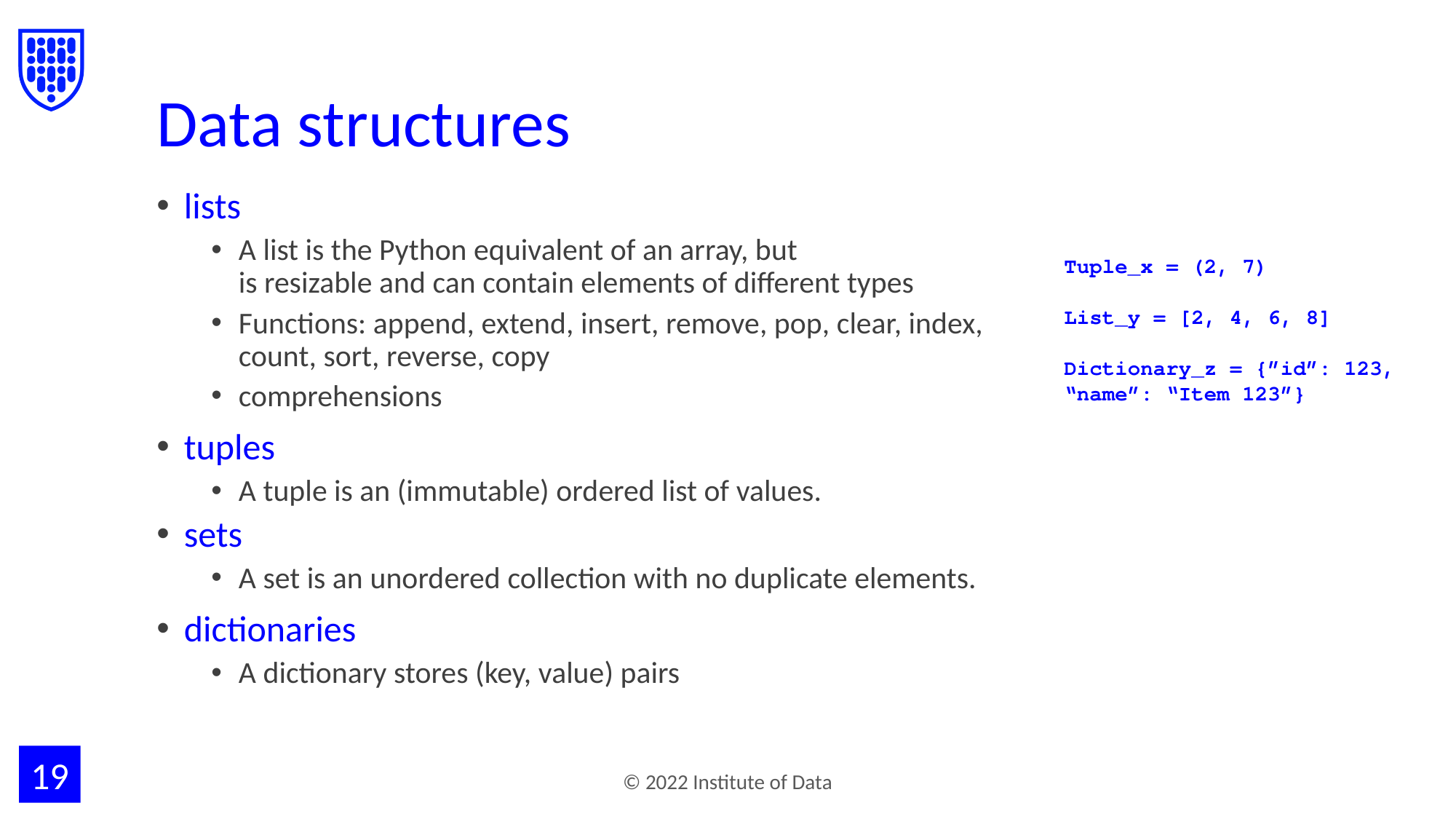

# Data structures
lists
A list is the Python equivalent of an array, but is resizable and can contain elements of different types
Functions: append, extend, insert, remove, pop, clear, index, count, sort, reverse, copy
comprehensions
tuples
A tuple is an (immutable) ordered list of values.
sets
A set is an unordered collection with no duplicate elements.
dictionaries
A dictionary stores (key, value) pairs

Tuple_x = (2, 7)

List_y = [2, 4, 6, 8]

Dictionary_z = {”id”: 123, “name”: “Item 123”}